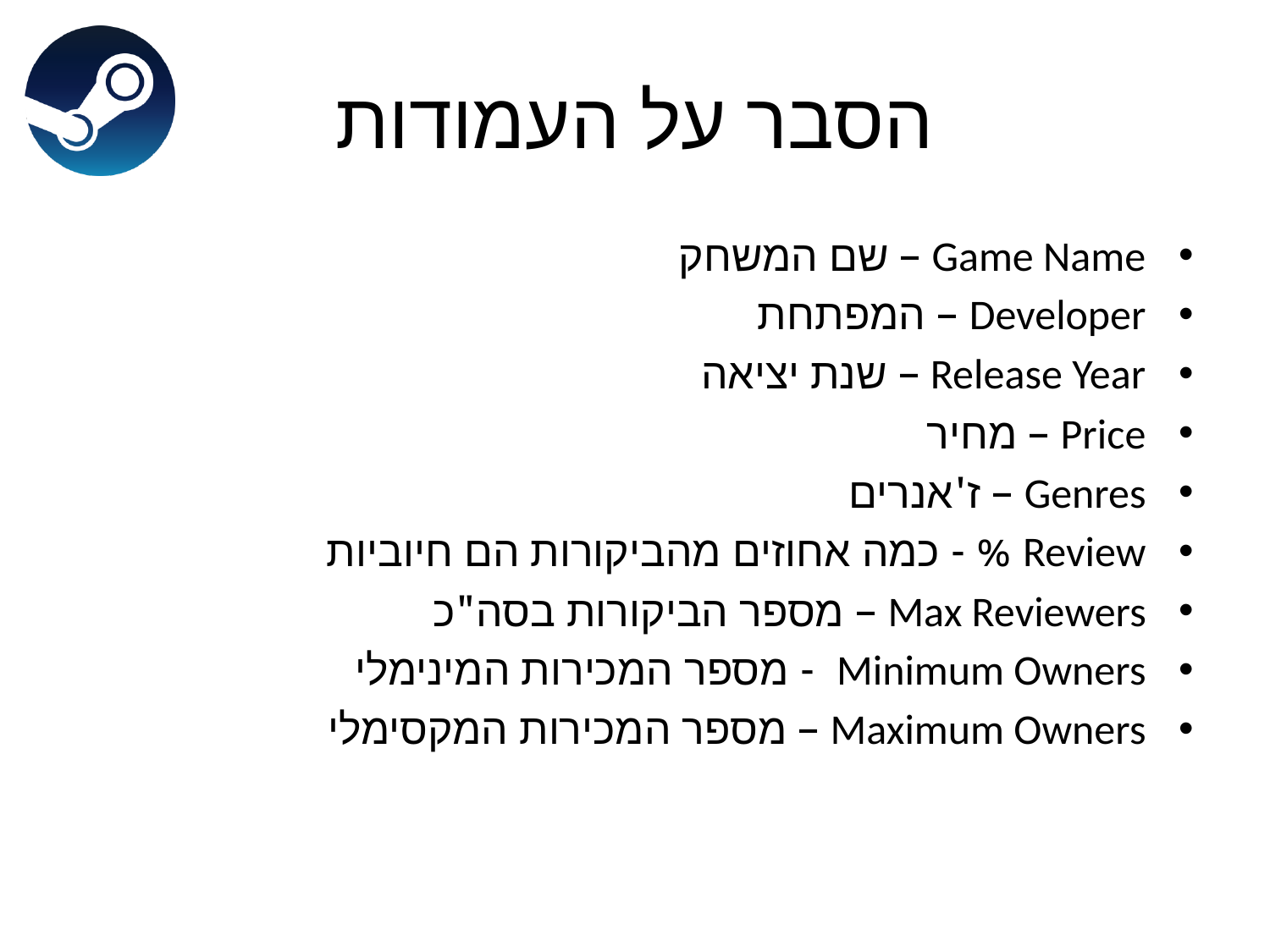

# הסבר על העמודות
Game Name – שם המשחק
Developer – המפתחת
Release Year – שנת יציאה
Price – מחיר
Genres – ז'אנרים
Review % - כמה אחוזים מהביקורות הם חיוביות
Max Reviewers – מספר הביקורות בסה"כ
Minimum Owners  - מספר המכירות המינימלי
Maximum Owners – מספר המכירות המקסימלי